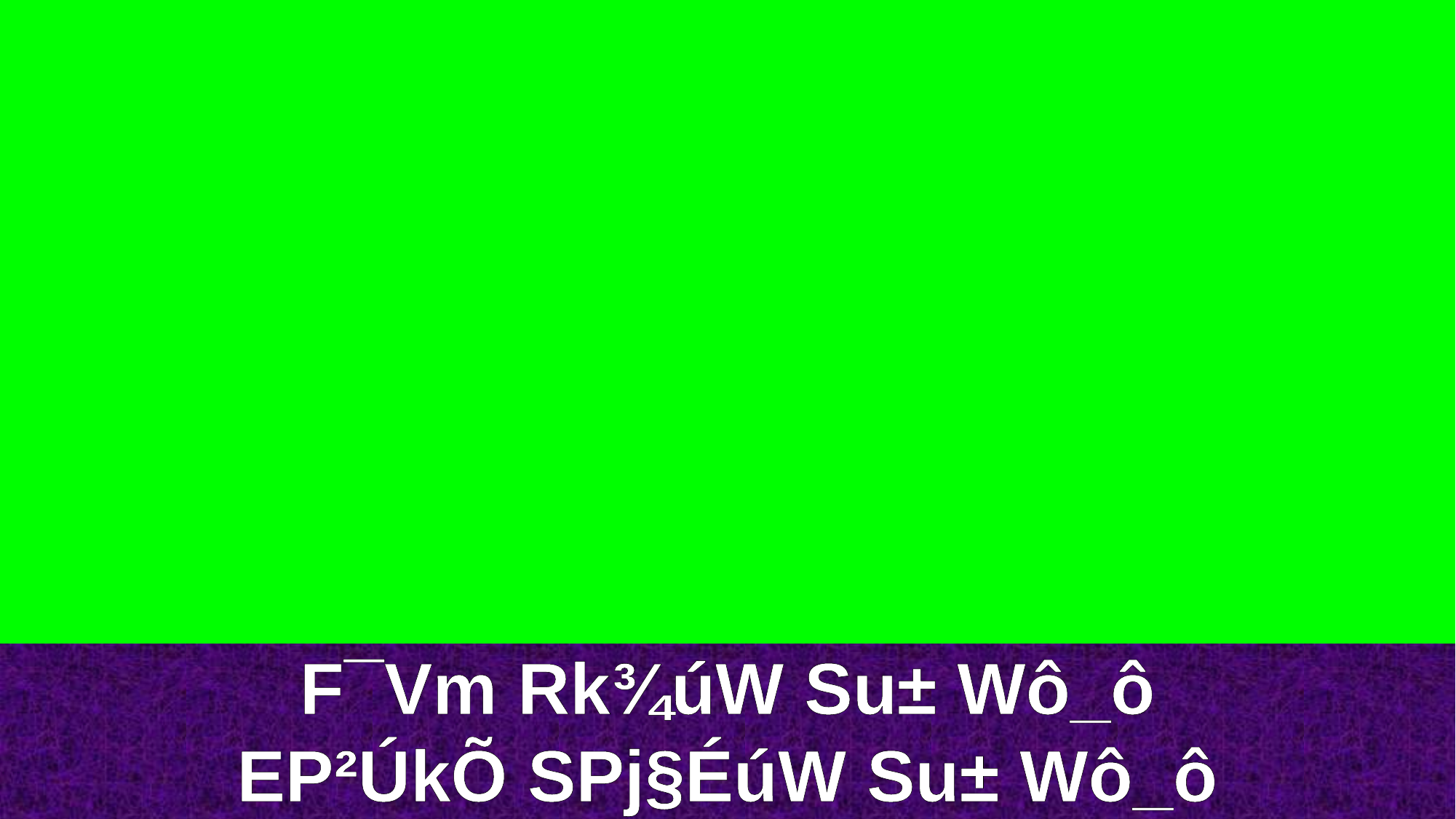

F¯Vm Rk¾úW Su± Wô_ô
EP²ÚkÕ SPj§ÉúW Su± Wô_ô